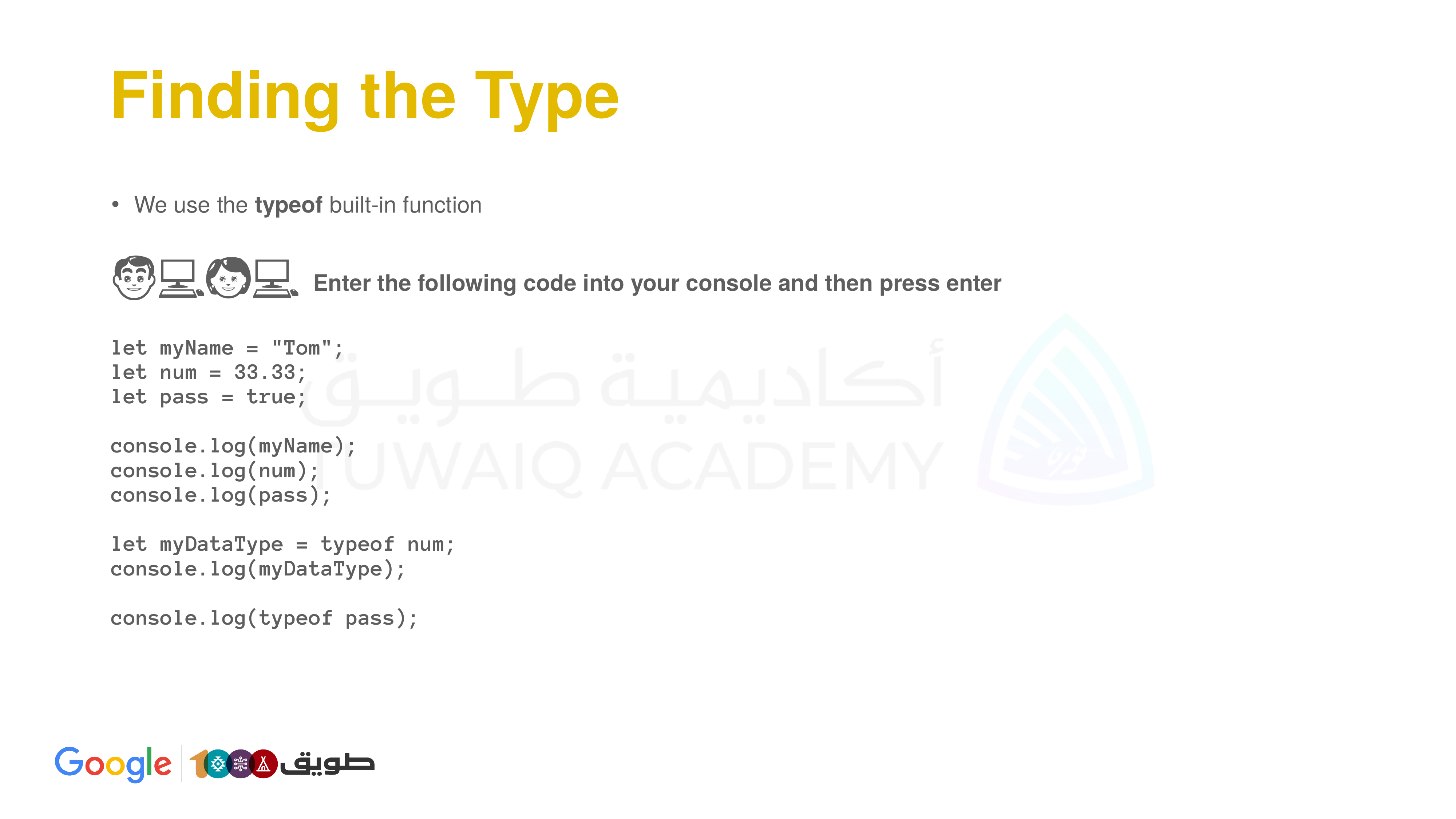

# Finding the Type
We use the typeof built-in function
👨‍💻👩‍💻 Enter the following code into your console and then press enter
let myName = "Tom";
let num = 33.33;
let pass = true;
console.log(myName);
console.log(num);
console.log(pass);
let myDataType = typeof num;
console.log(myDataType);
console.log(typeof pass);